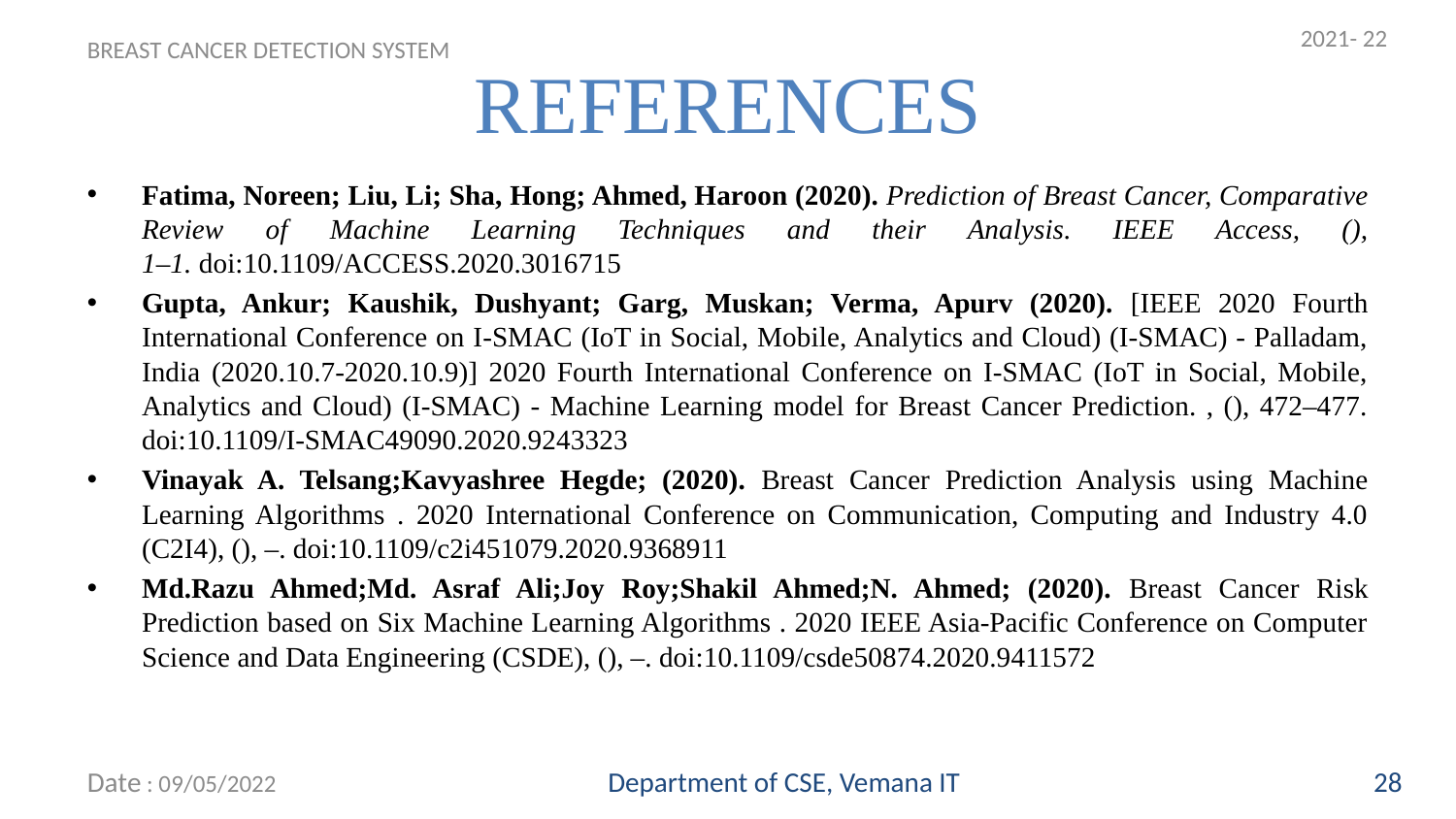

2021- 22
REFERENCES
BREAST CANCER DETECTION SYSTEM
# Fatima, Noreen; Liu, Li; Sha, Hong; Ahmed, Haroon (2020). Prediction of Breast Cancer, Comparative Review of Machine Learning Techniques and their Analysis. IEEE Access, (), 1–1. doi:10.1109/ACCESS.2020.3016715
Gupta, Ankur; Kaushik, Dushyant; Garg, Muskan; Verma, Apurv (2020). [IEEE 2020 Fourth International Conference on I-SMAC (IoT in Social, Mobile, Analytics and Cloud) (I-SMAC) - Palladam, India (2020.10.7-2020.10.9)] 2020 Fourth International Conference on I-SMAC (IoT in Social, Mobile, Analytics and Cloud) (I-SMAC) - Machine Learning model for Breast Cancer Prediction. , (), 472–477. doi:10.1109/I-SMAC49090.2020.9243323
Vinayak A. Telsang;Kavyashree Hegde; (2020). Breast Cancer Prediction Analysis using Machine Learning Algorithms . 2020 International Conference on Communication, Computing and Industry 4.0 (C2I4), (), –. doi:10.1109/c2i451079.2020.9368911
Md.Razu Ahmed;Md. Asraf Ali;Joy Roy;Shakil Ahmed;N. Ahmed; (2020). Breast Cancer Risk Prediction based on Six Machine Learning Algorithms . 2020 IEEE Asia-Pacific Conference on Computer Science and Data Engineering (CSDE), (), –. doi:10.1109/csde50874.2020.9411572

Date : 09/05/2022
Department of CSE, Vemana IT
28